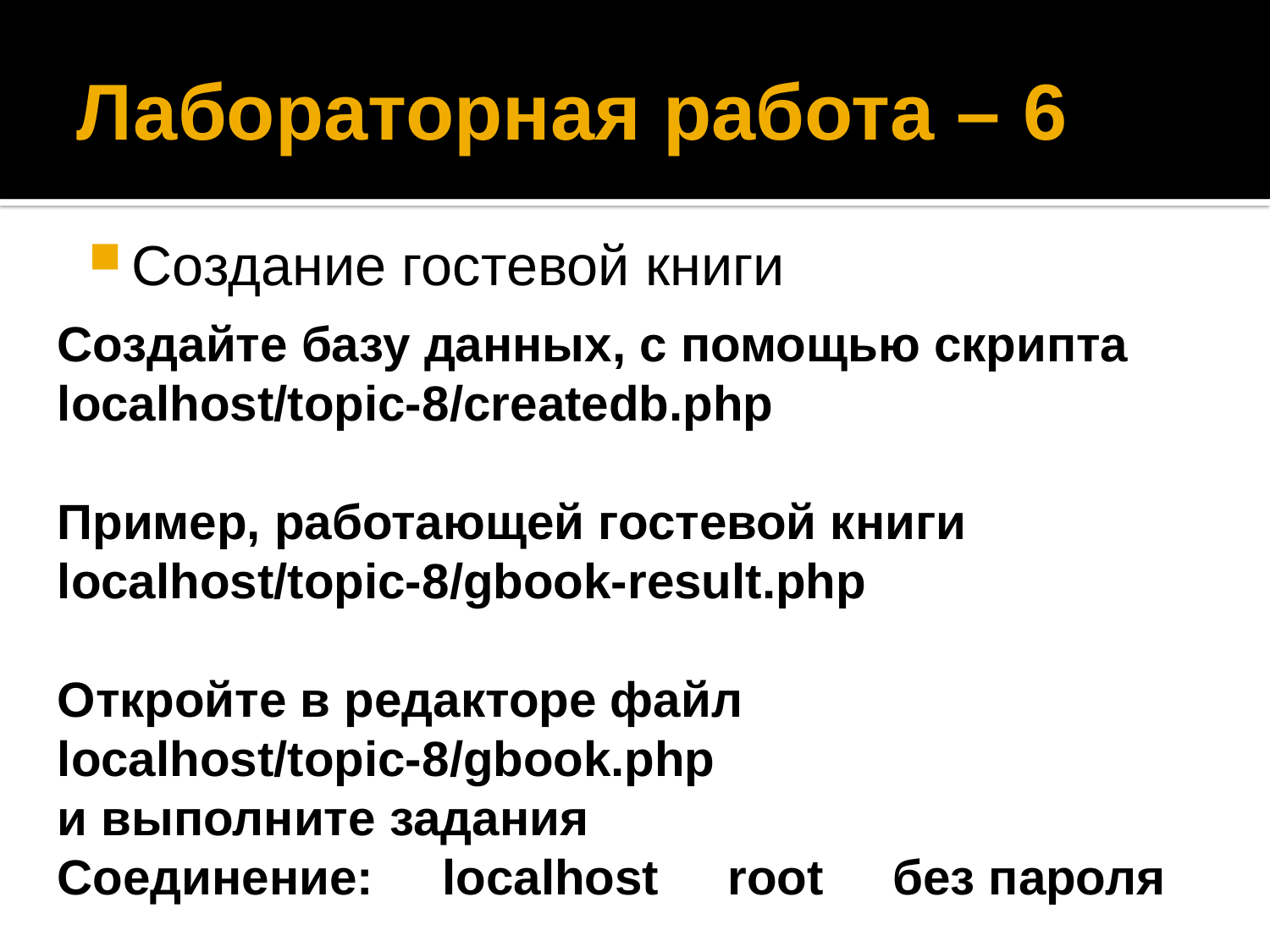

# Лабораторная работа – 6
Создание гостевой книги
Создайте базу данных, с помощью скрипта
localhost/topic-8/createdb.php

Пример, работающей гостевой книги
localhost/topic-8/gbook-result.php

Откройте в редакторе файл
localhost/topic-8/gbook.php
и выполните задания
Соединение:     localhost     root     без пароля